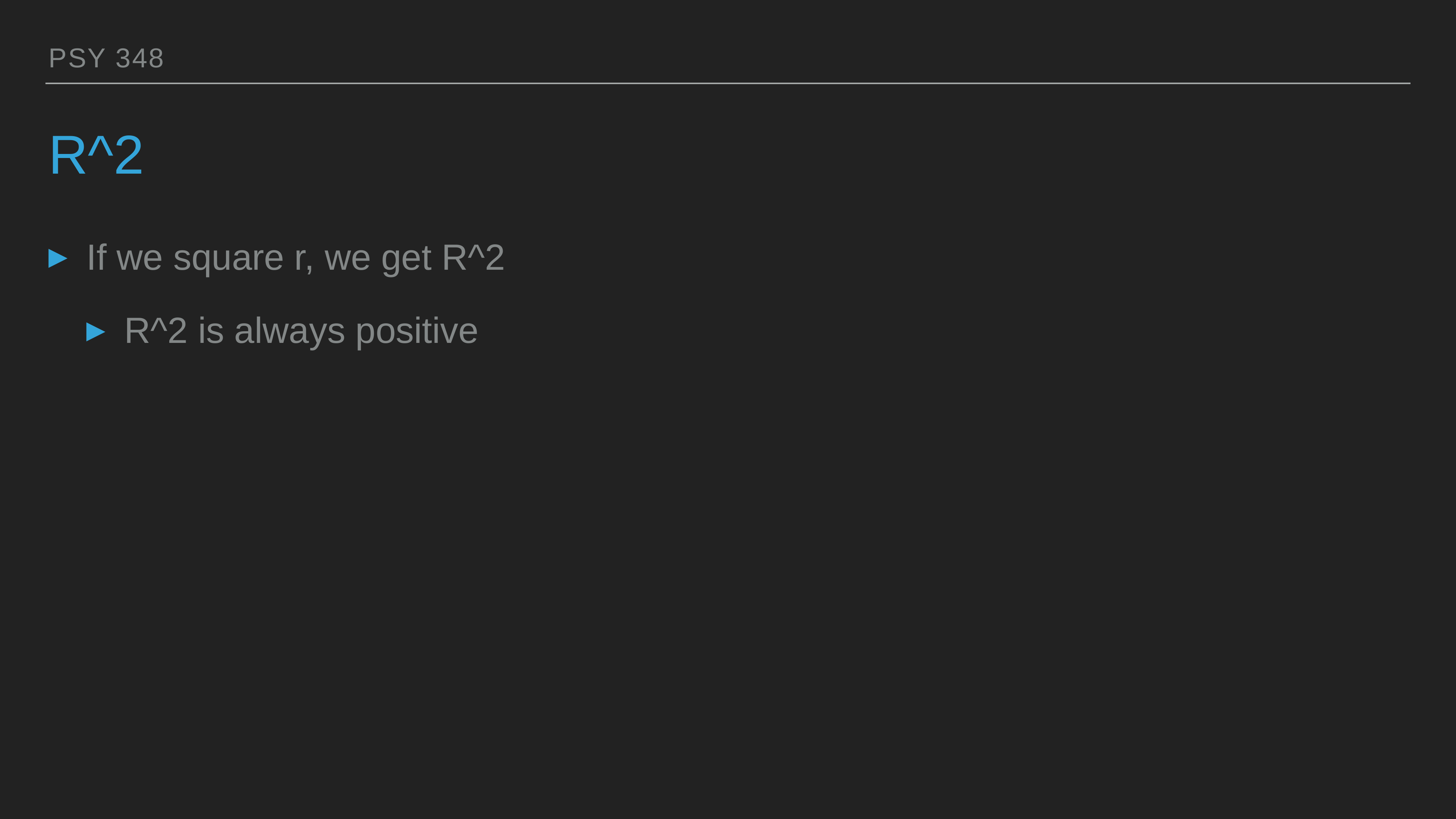

PSY 348
# R^2
If we square r, we get R^2
R^2 is always positive